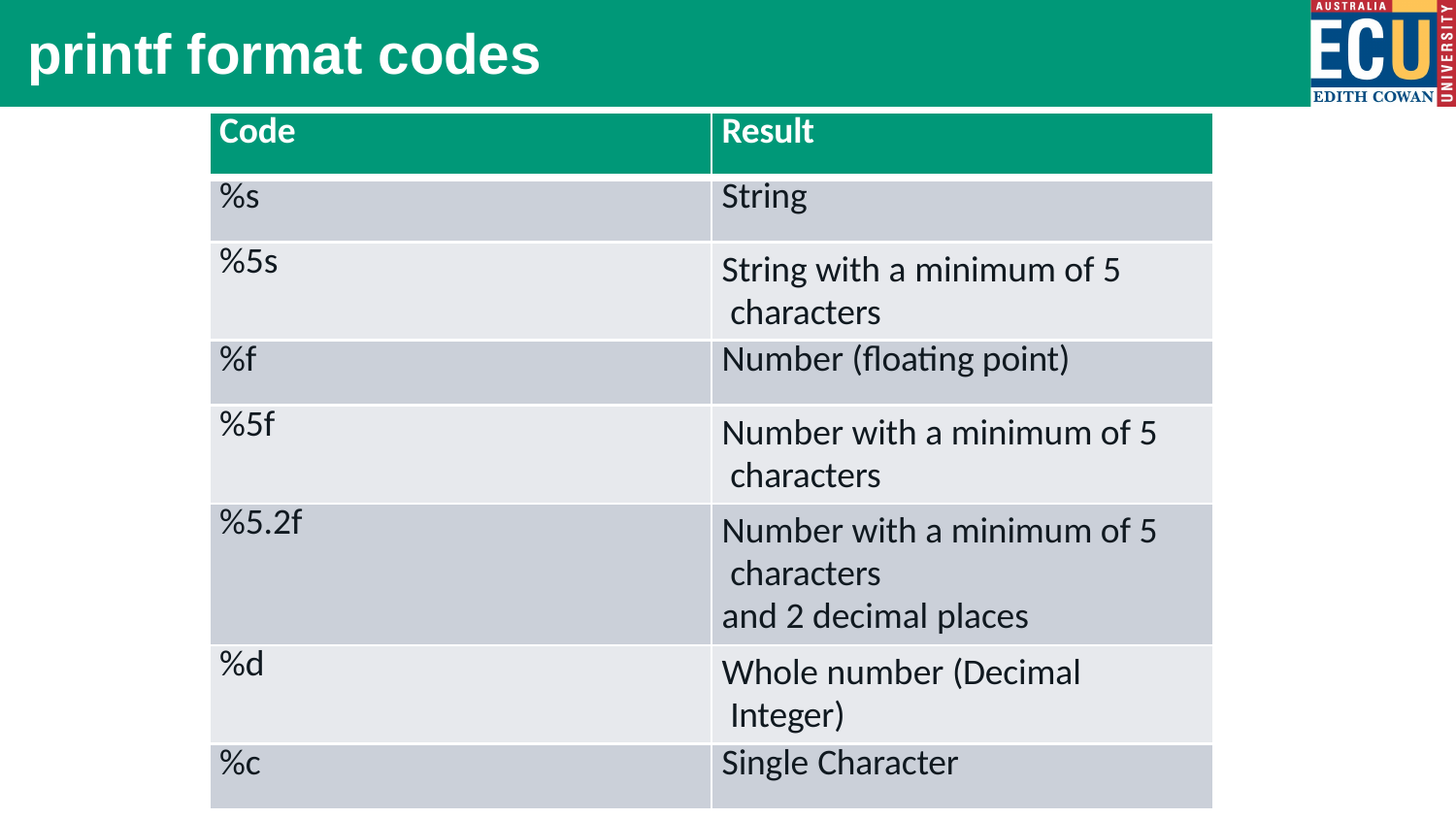

printf format codes
| Code | Result |
| --- | --- |
| %s | String |
| %5s | String with a minimum of 5 characters |
| %f | Number (floating point) |
| %5f | Number with a minimum of 5 characters |
| %5.2f | Number with a minimum of 5 characters and 2 decimal places |
| %d | Whole number (Decimal Integer) |
| %c | Single Character |